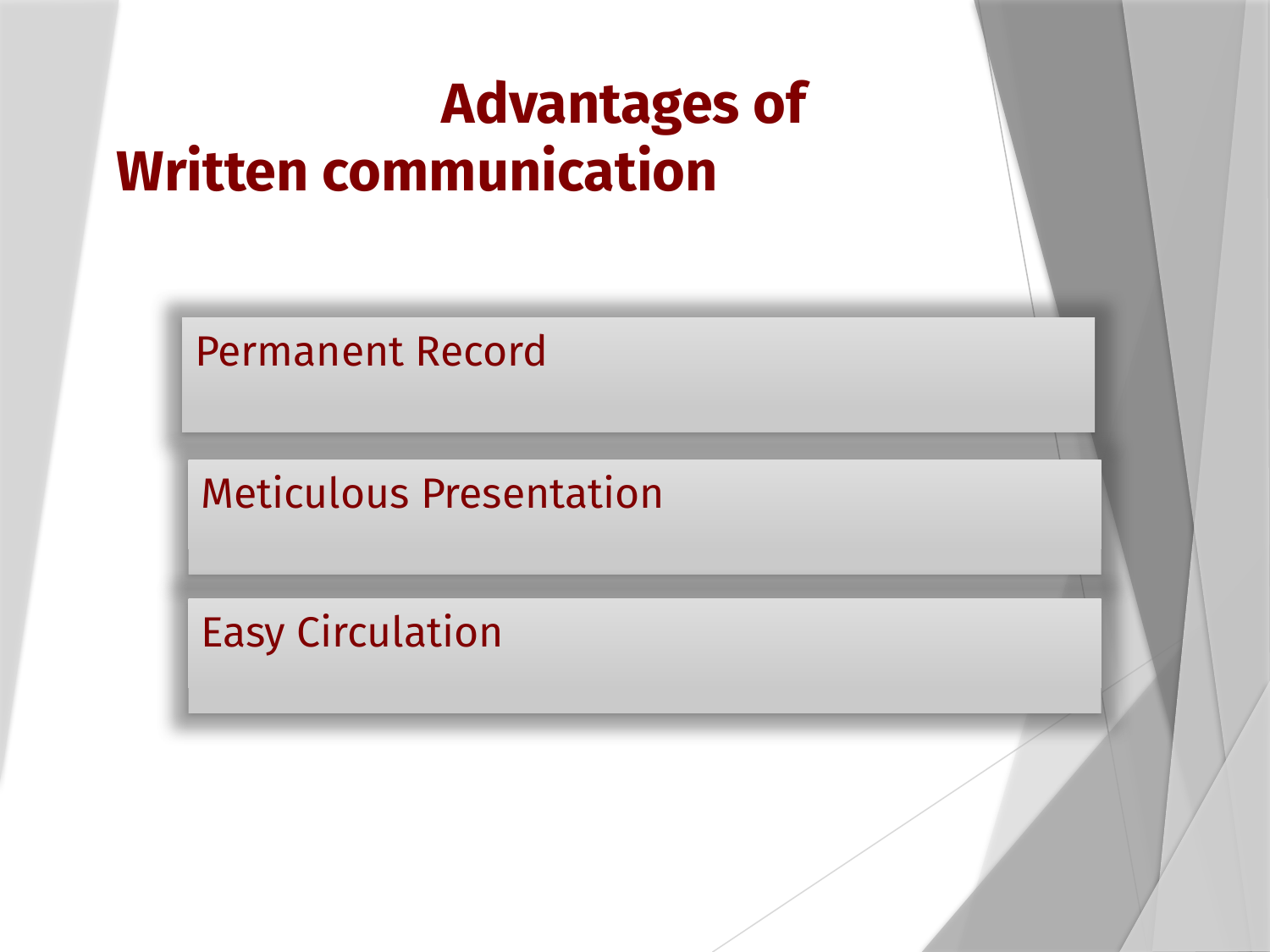

# Advantages of Written communication
Permanent Record

Meticulous Presentation

Easy Circulation